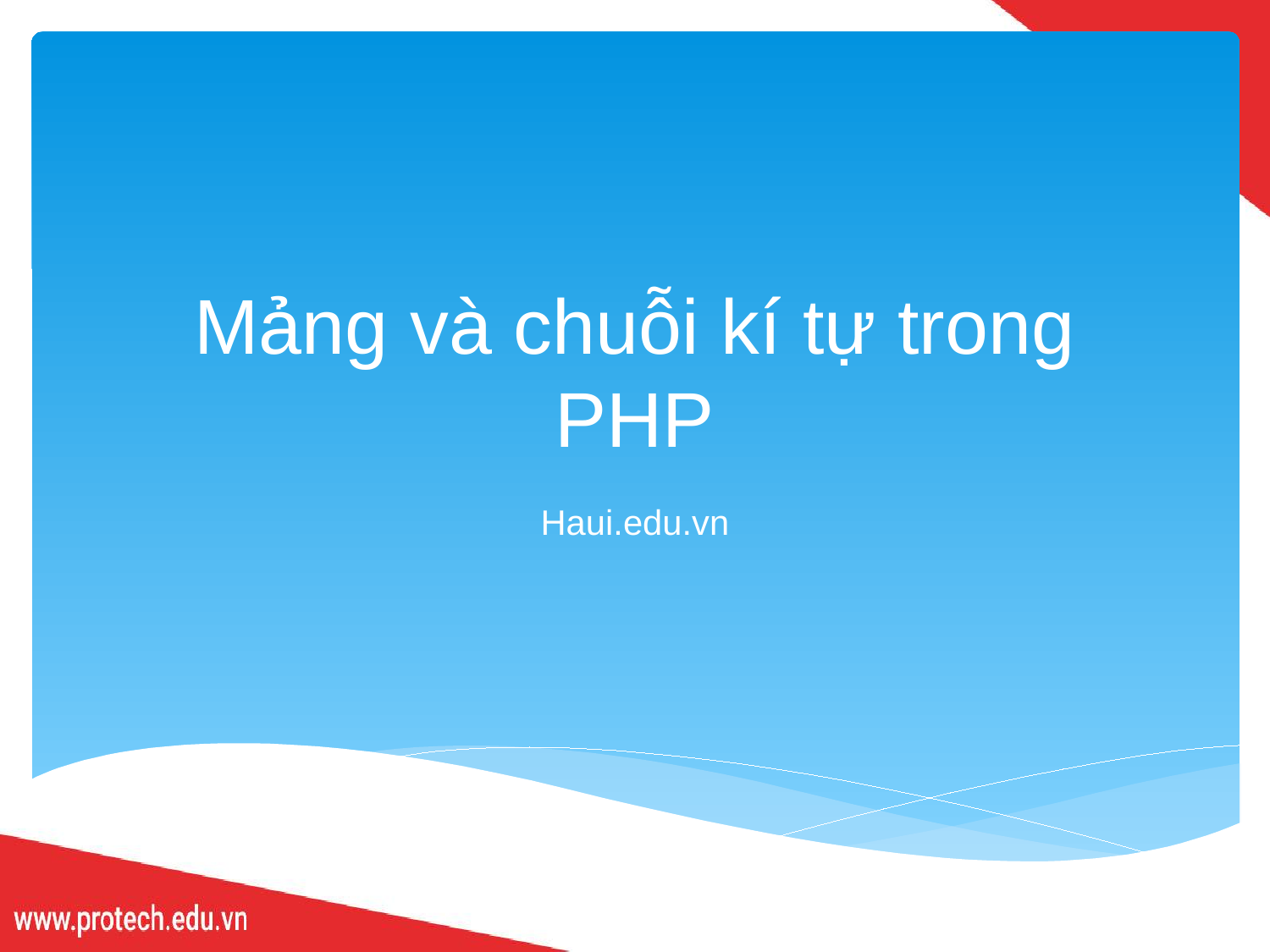

# Mảng và chuỗi kí tự trong PHP
Haui.edu.vn